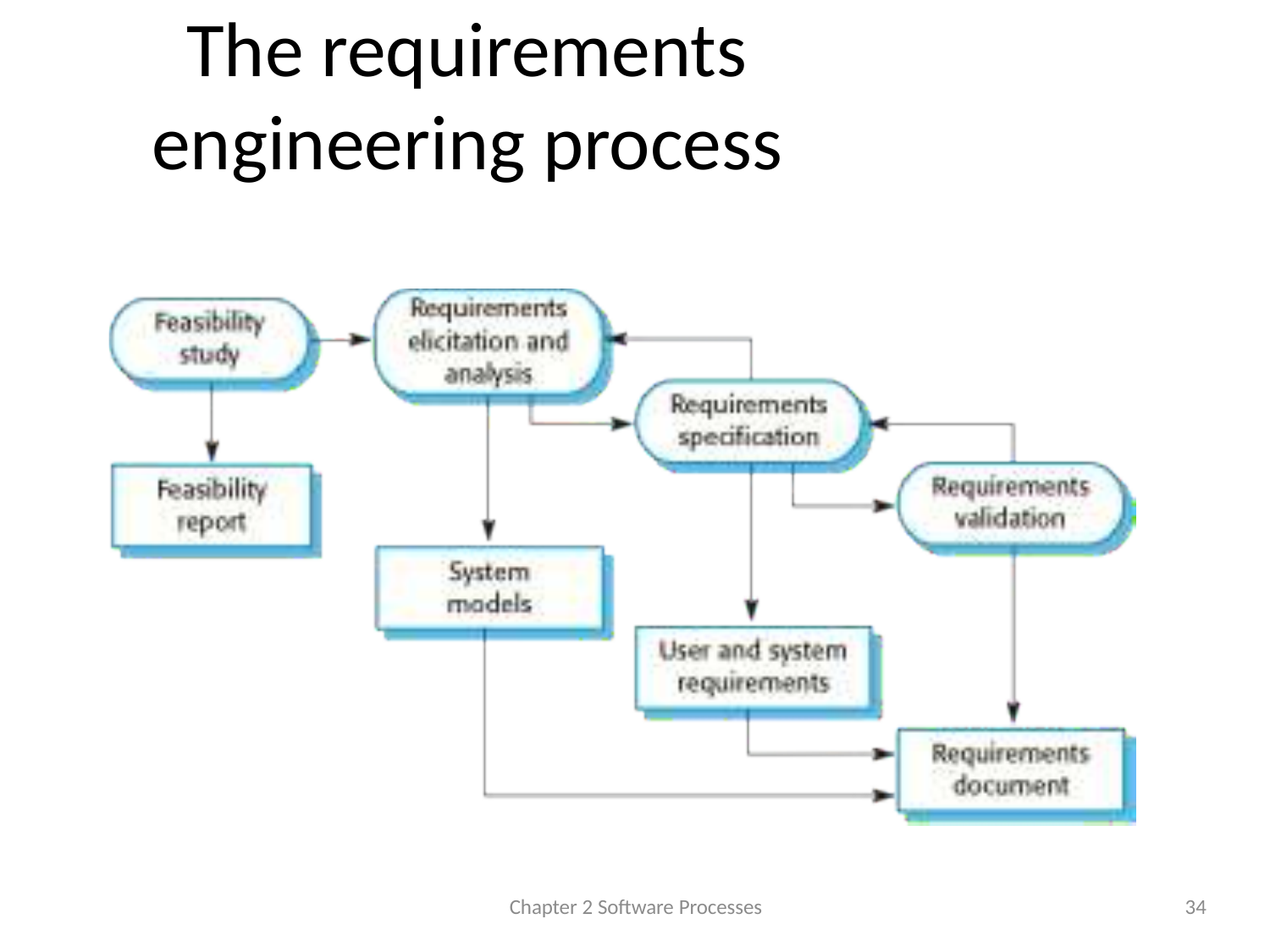

# The requirements engineering process

Chapter 2 Software Processes
34